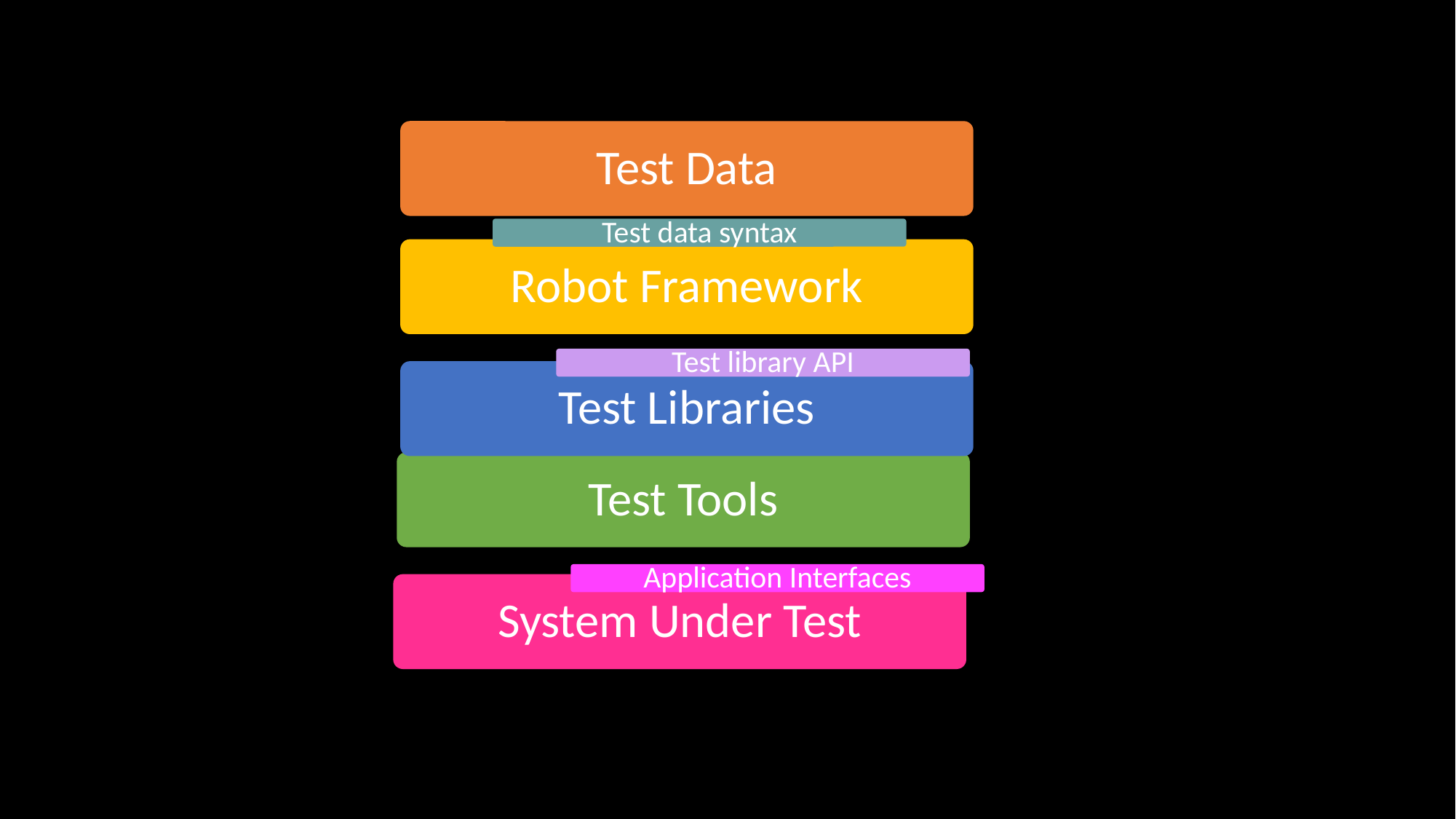

Test Data

Test data syntax

Robot Framework

Test library API

Test Libraries

Test Tools

Application Interfaces

System Under Test